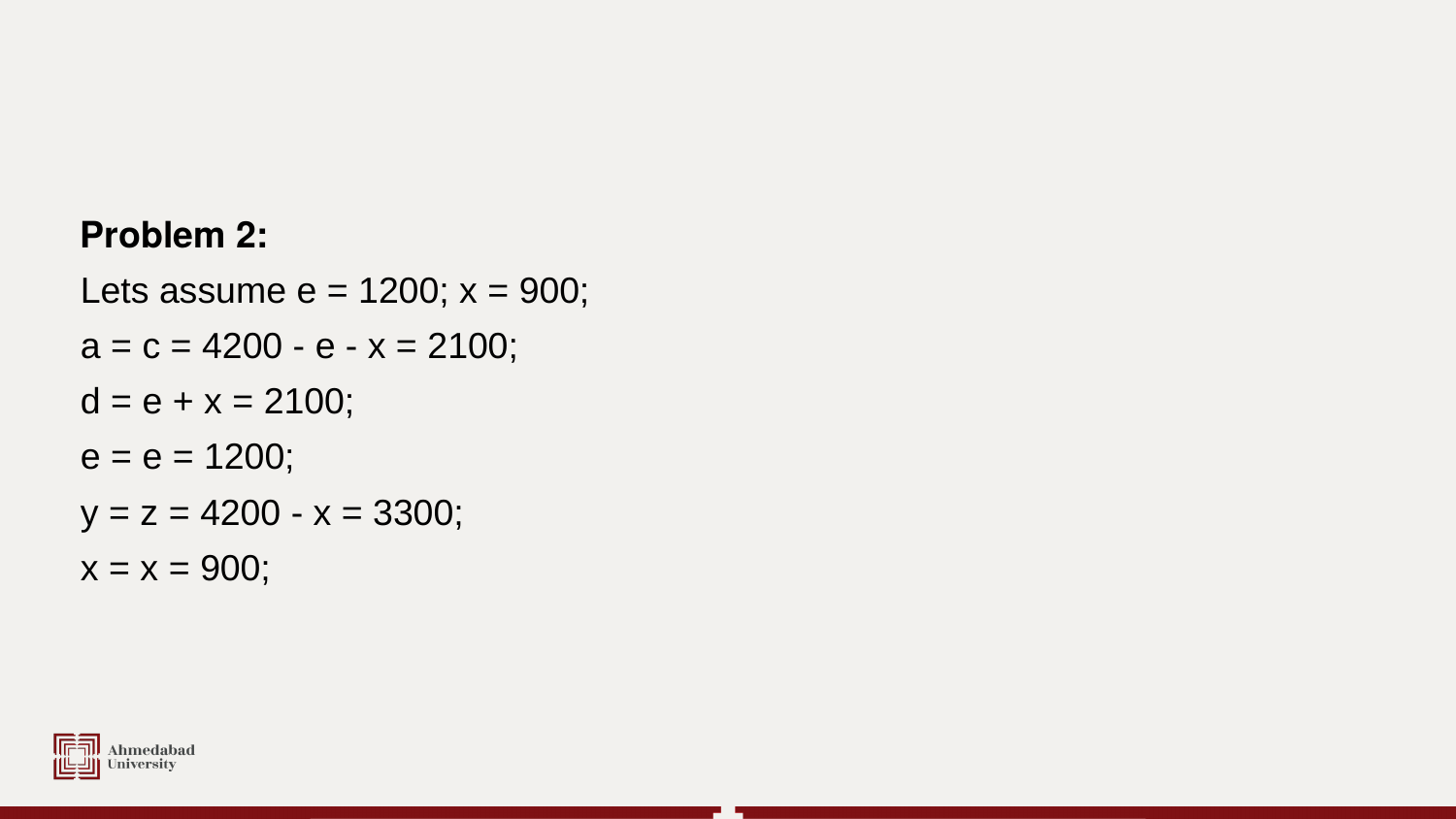

Problem 2:
Lets assume e = 1200; x = 900;
a = c = 4200 - e - x = 2100;
d = e + x = 2100;
e = e = 1200;
y = z = 4200 - x = 3300;
x = x = 900;